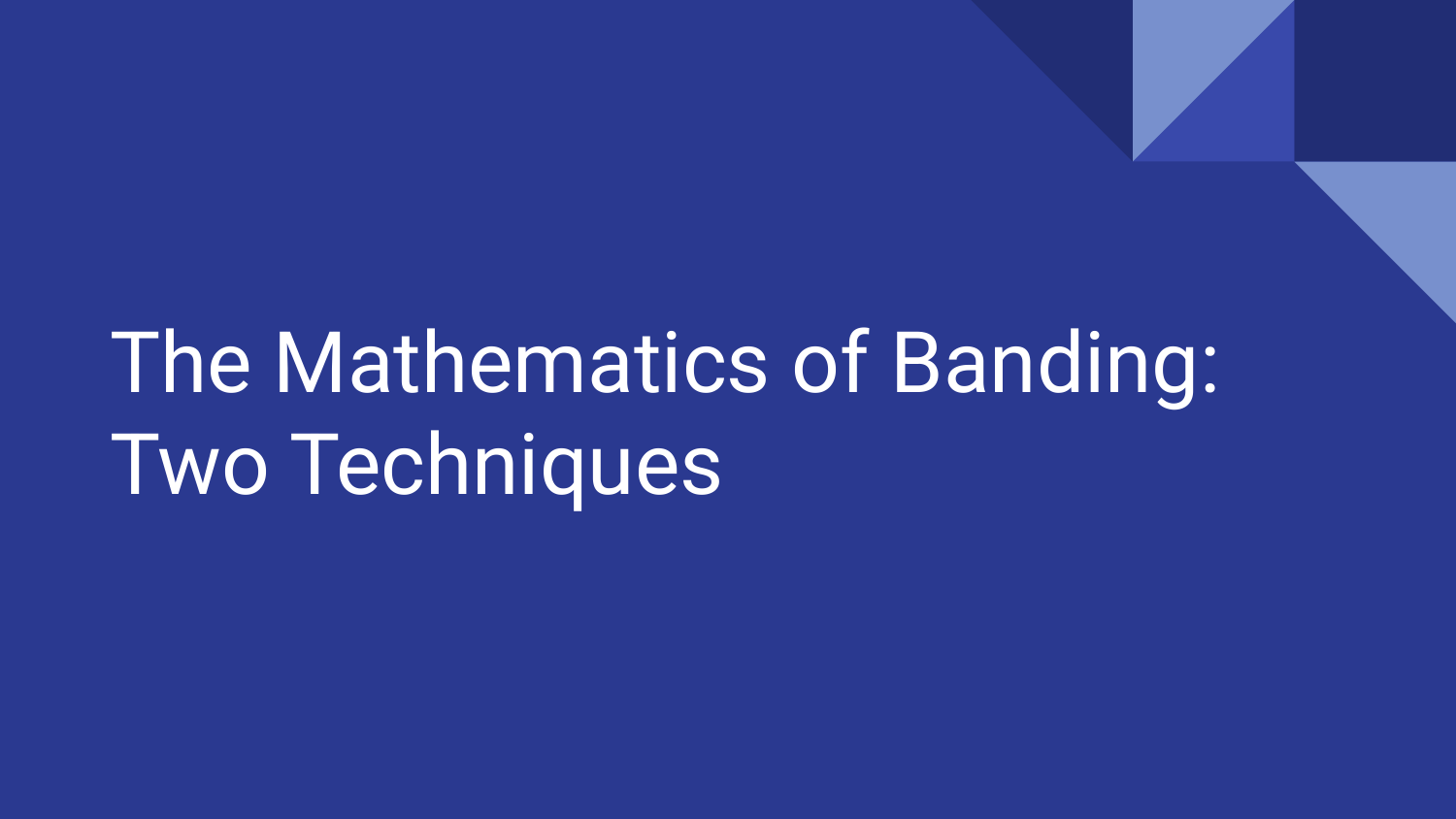

# The Mathematics of Banding:
Two Techniques